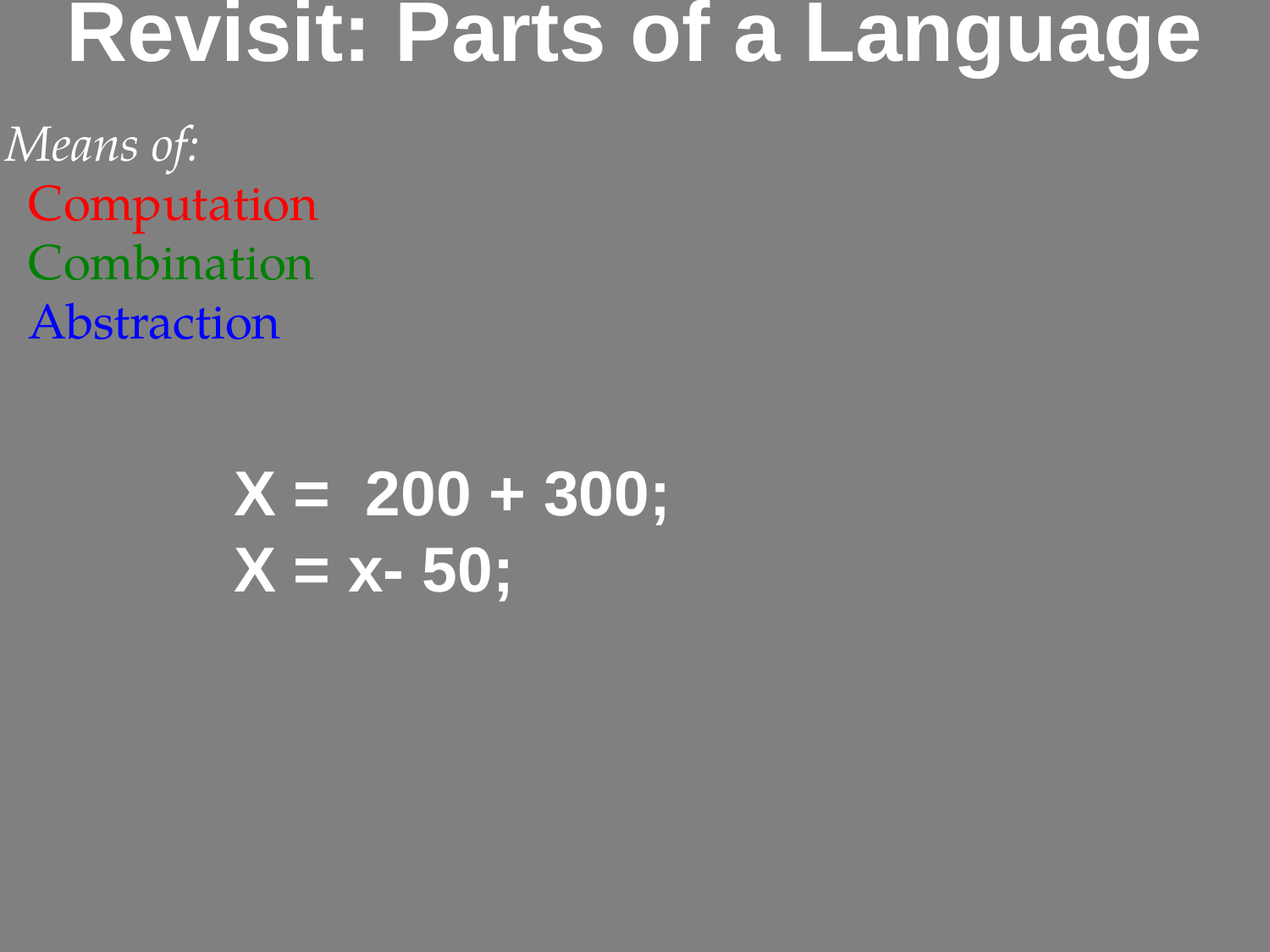

# Revisit: Parts of a Language
  Means of: ComputationCombinationAbstraction
X =  200 + 300;
X = x- 50;